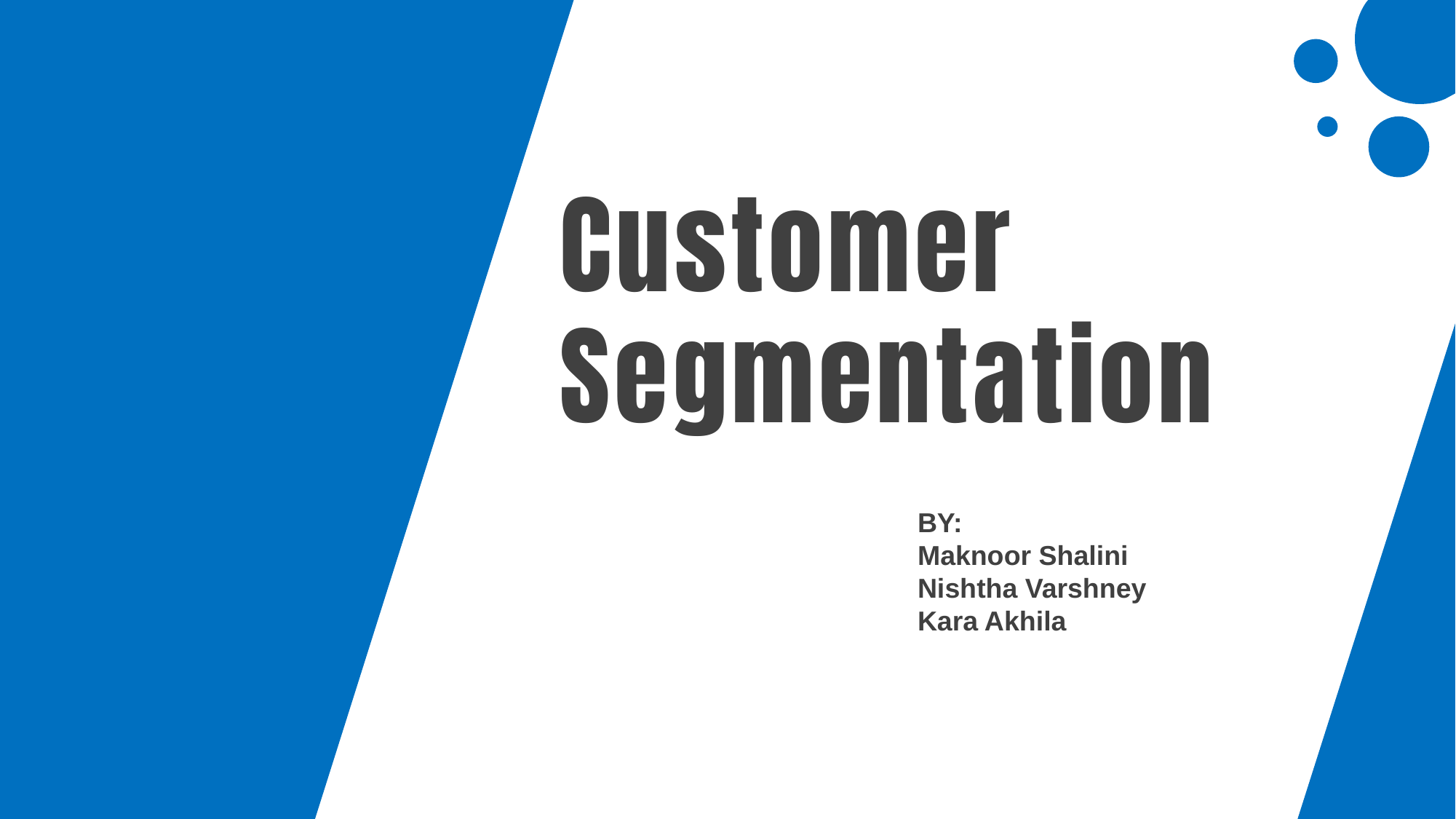

Customer Segmentation

BY:
Maknoor Shalini
Nishtha Varshney
Kara Akhila